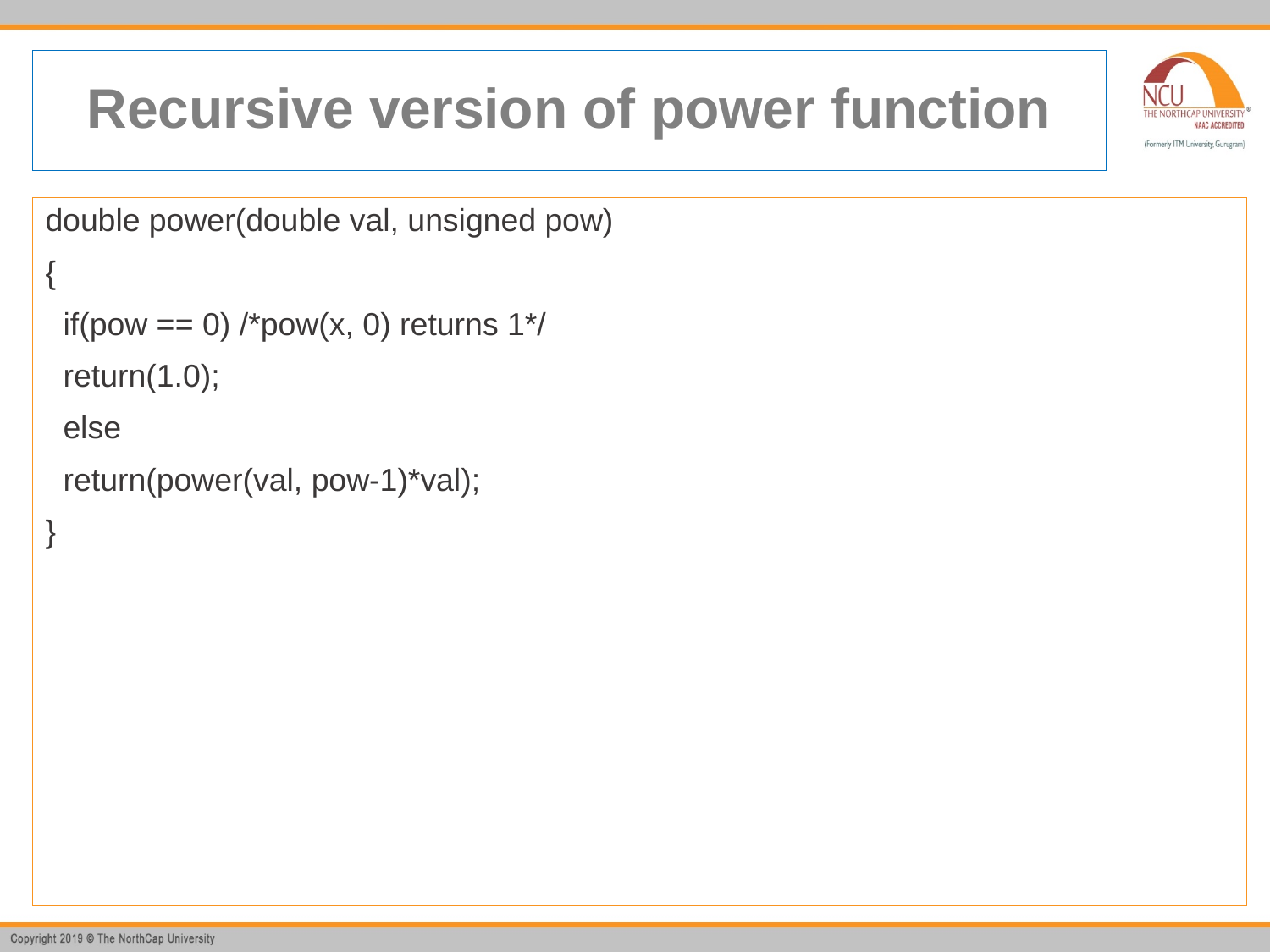

# Recursive version of power function
double power(double val, unsigned pow)
{
  if(pow == 0) /*pow(x, 0) returns 1*/
  return(1.0);
  else
  return(power(val, pow-1)*val);
}